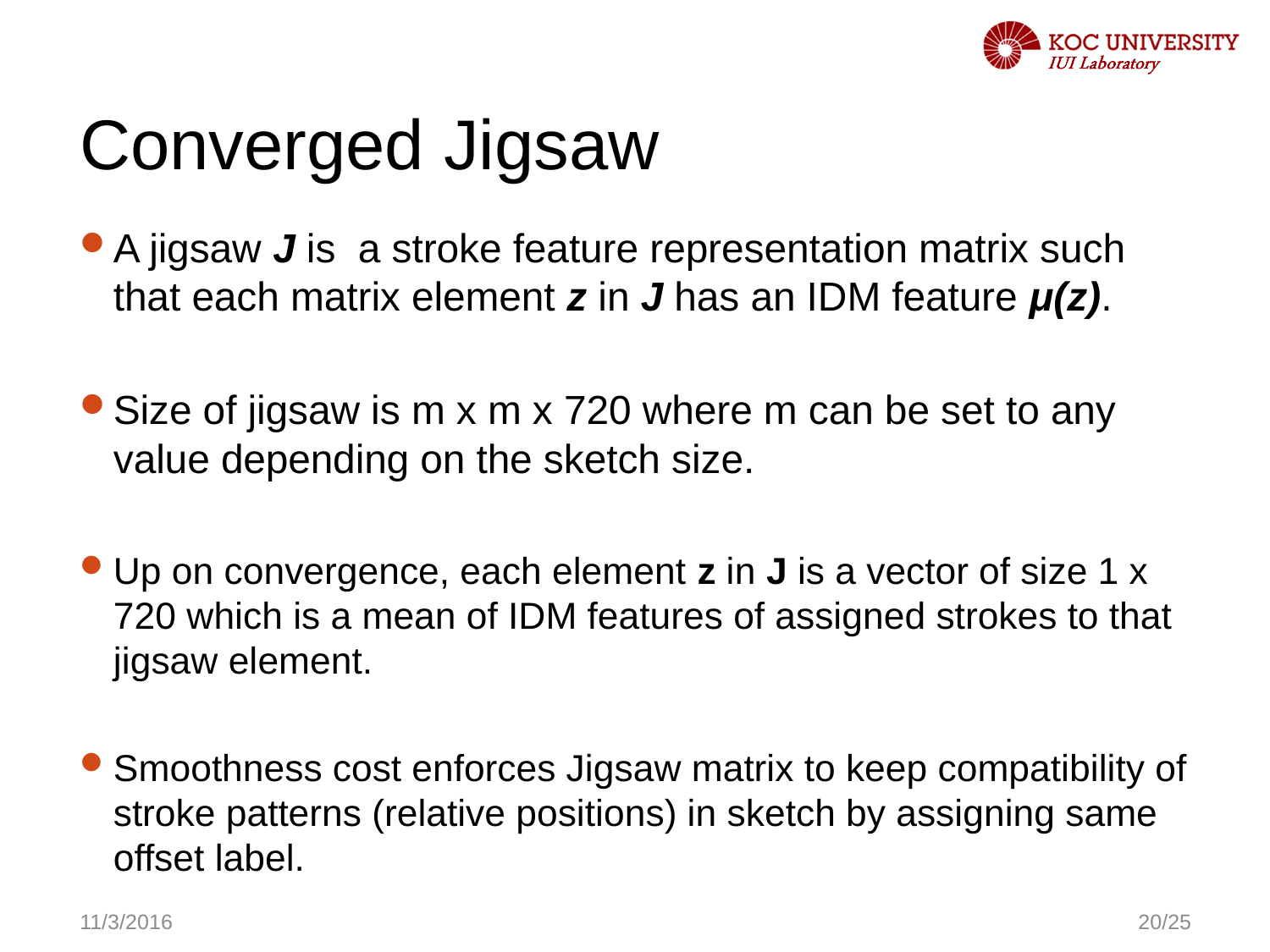

# Converged Jigsaw
A jigsaw J is  a stroke feature representation matrix such that each matrix element z in J has an IDM feature μ(z).

Size of jigsaw is m x m x 720 where m can be set to any value depending on the sketch size.

Up on convergence, each element z in J is a vector of size 1 x 720 which is a mean of IDM features of assigned strokes to that jigsaw element.

Smoothness cost enforces Jigsaw matrix to keep compatibility of stroke patterns (relative positions) in sketch by assigning same offset label.
11/3/2016
20/25